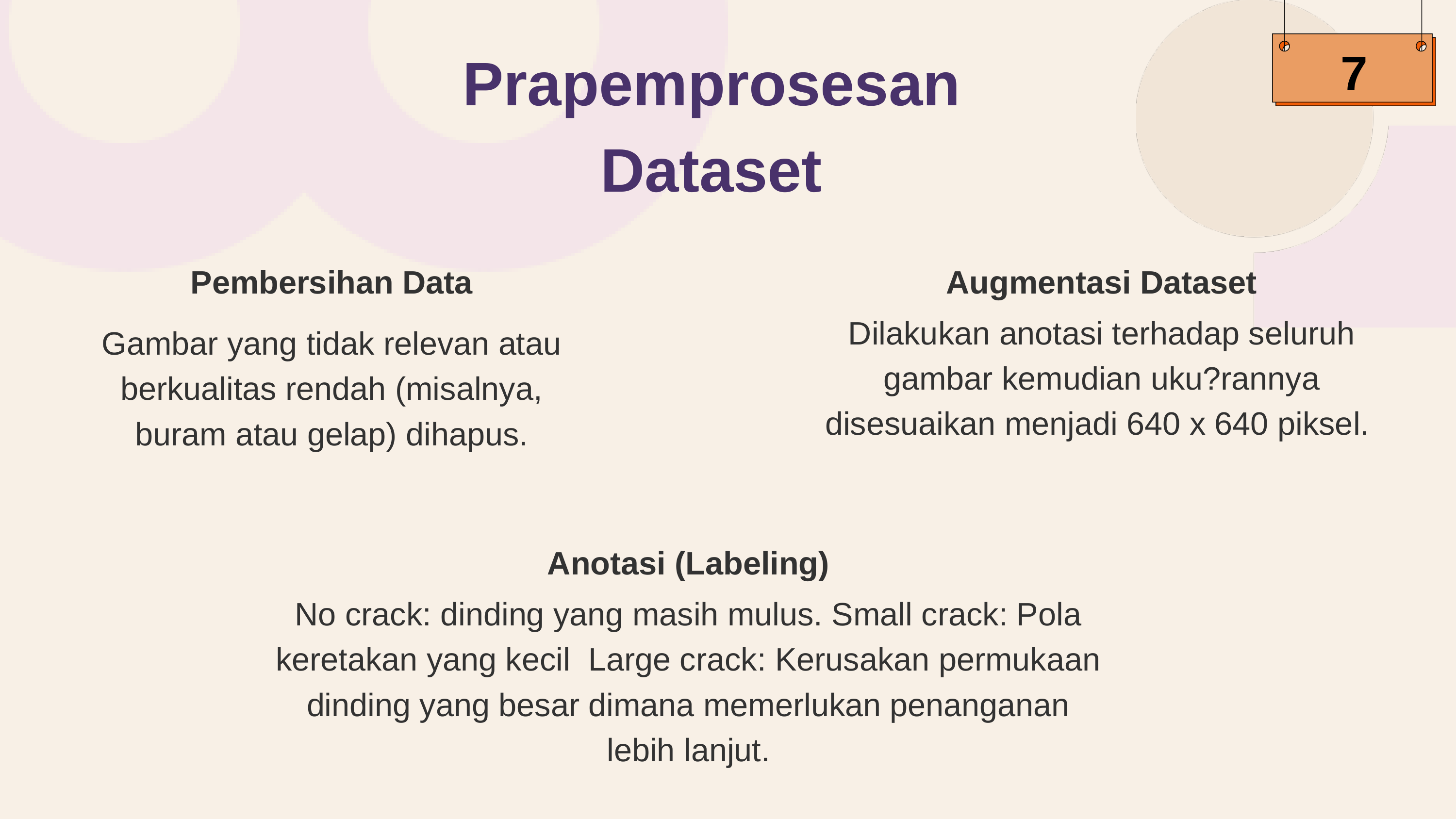

Prapemprosesan Dataset
7
Pembersihan Data
Augmentasi Dataset
Dilakukan anotasi terhadap seluruh gambar kemudian uku?rannya disesuaikan menjadi 640 x 640 piksel.
Gambar yang tidak relevan atau berkualitas rendah (misalnya, buram atau gelap) dihapus.
Anotasi (Labeling)
No crack: dinding yang masih mulus. Small crack: Pola keretakan yang kecil  Large crack: Kerusakan permukaan dinding yang besar dimana memerlukan penanganan lebih lanjut.